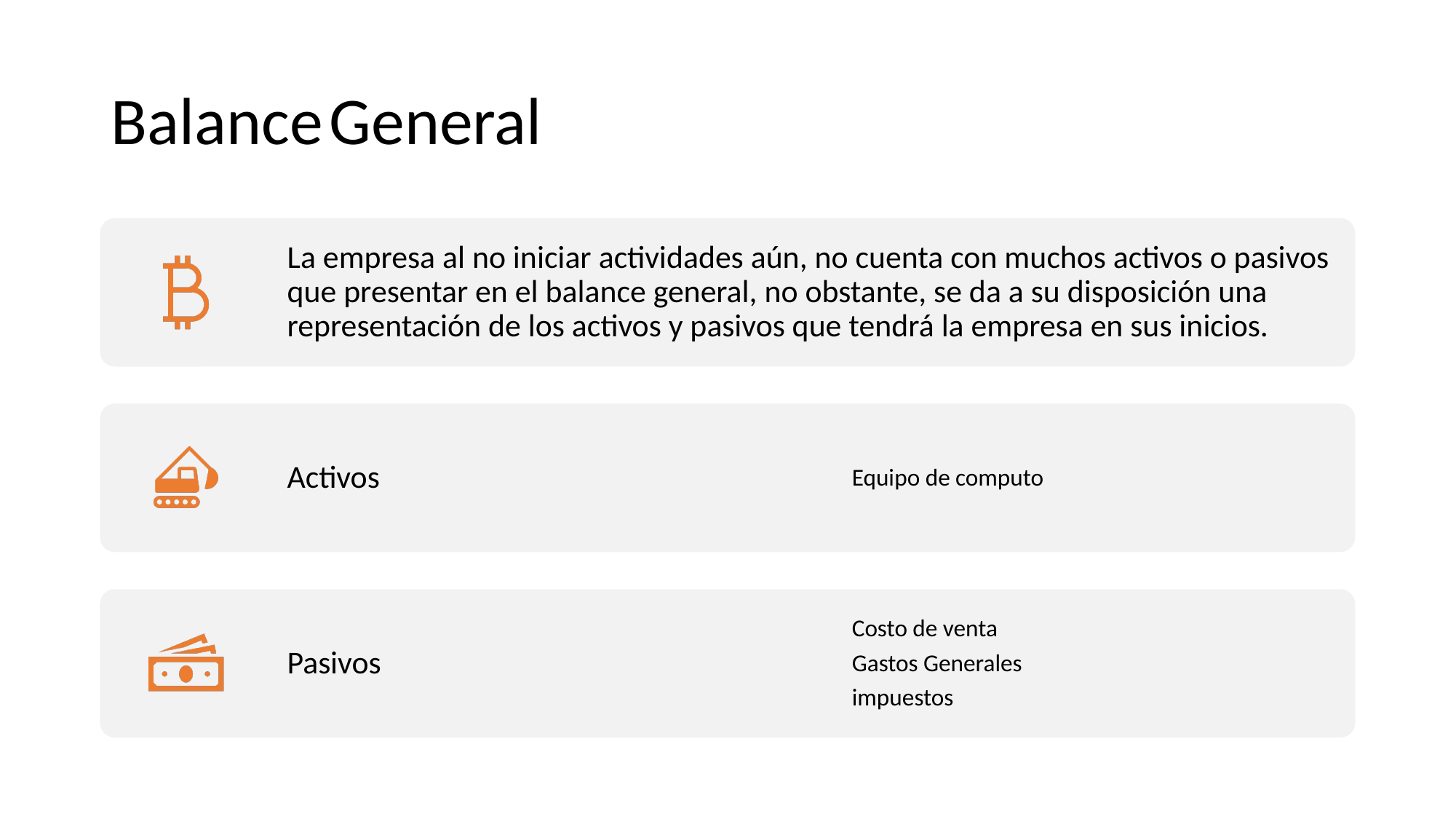

# Balance	General
La empresa al no iniciar actividades aún, no cuenta con muchos activos o pasivos que presentar en el balance general, no obstante, se da a su disposición una representación de los activos y pasivos que tendrá la empresa en sus inicios.
Activos
Equipo de computo
Pasivos
Costo de venta
Gastos Generales
impuestos